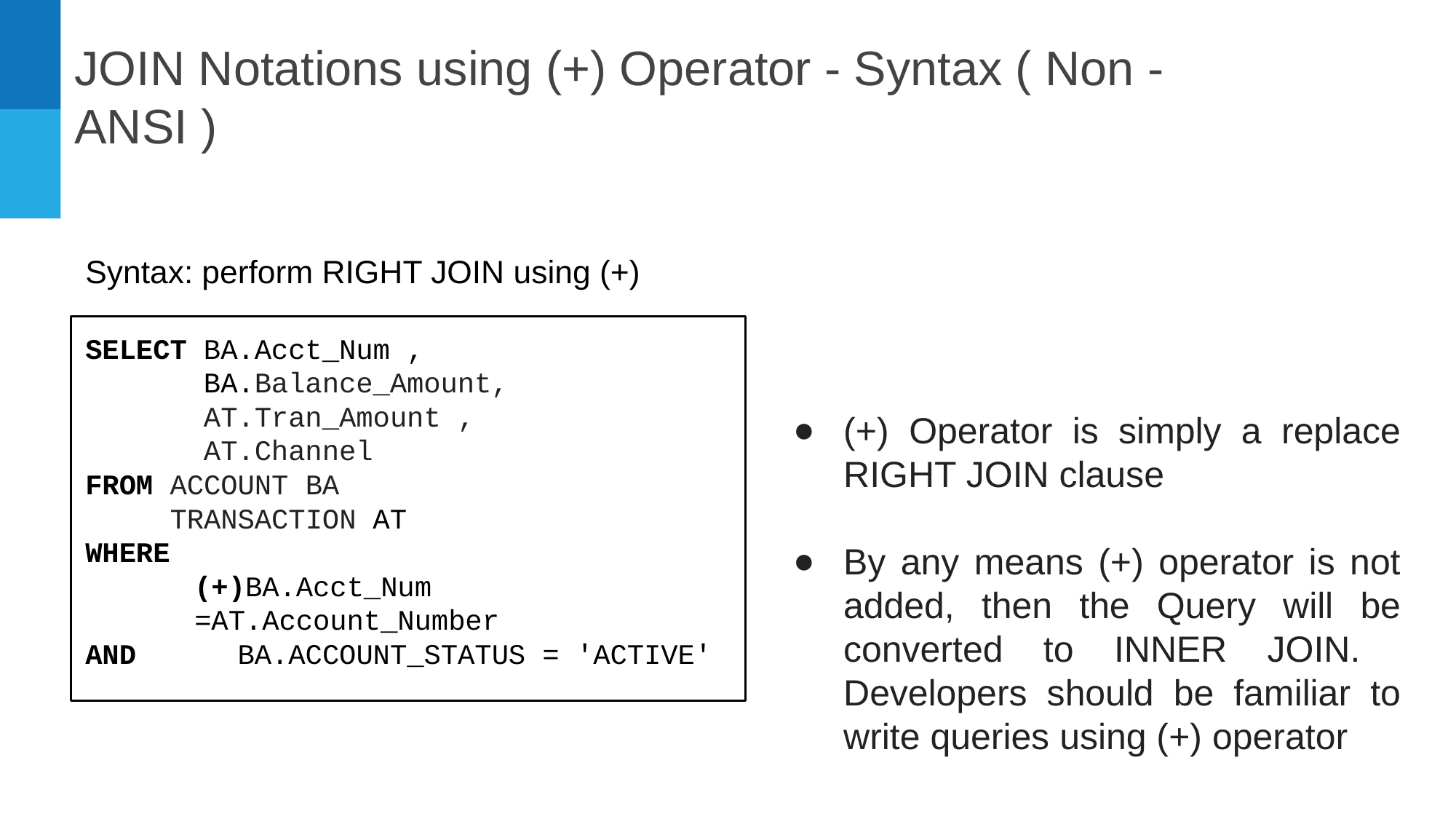

JOIN Notations using (+) Operator - Syntax ( Non - ANSI )

Syntax: perform RIGHT JOIN using (+)
SELECT BA.Acct_Num ,
       BA.Balance_Amount,
       AT.Tran_Amount ,
       AT.Channel
FROM ACCOUNT BA
     TRANSACTION AT
WHERE
	(+)BA.Acct_Num
	=AT.Account_Number
AND      BA.ACCOUNT_STATUS = 'ACTIVE'

(+) Operator is simply a replace RIGHT JOIN clause

By any means (+) operator is not added, then the Query will be converted to INNER JOIN.  Developers should be familiar to write queries using (+) operator